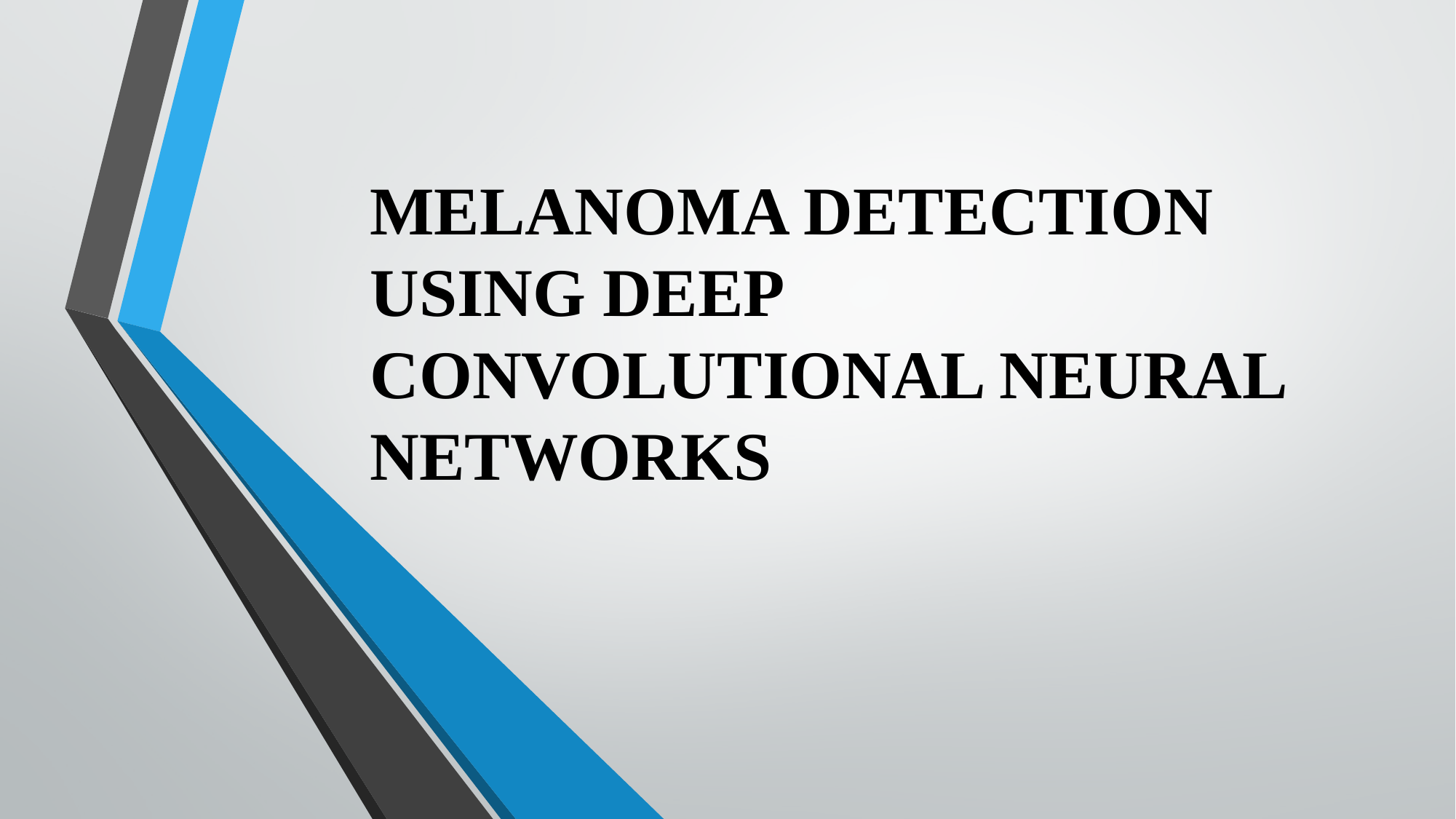

# MELANOMA DETECTION USING DEEP CONVOLUTIONAL NEURAL NETWORKS